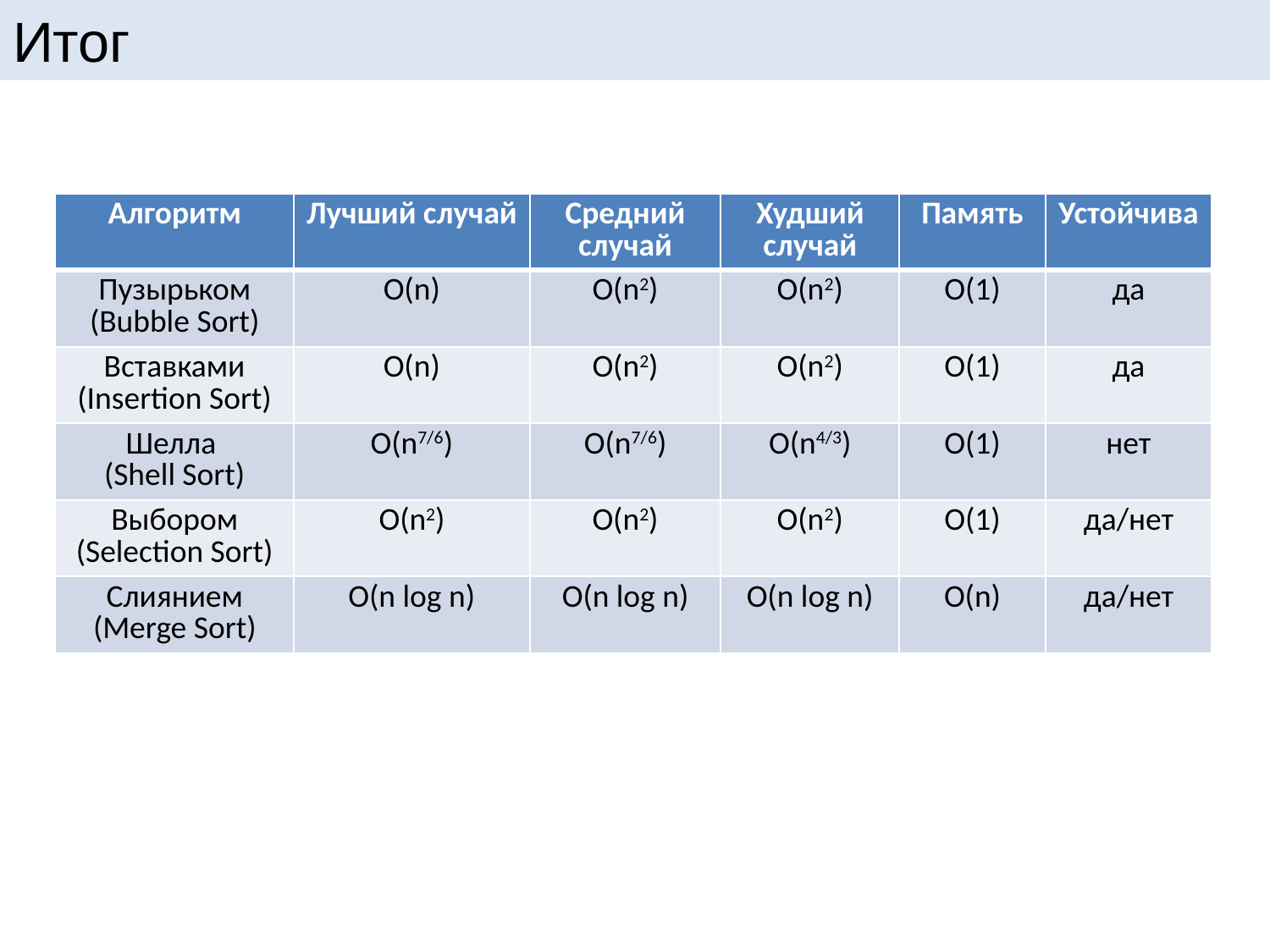

# Итог
| Алгоритм | Лучший случай | Средний случай | Худший случай | Память | Устойчива |
| --- | --- | --- | --- | --- | --- |
| Пузырьком (Bubble Sort) | O(n) | O(n2) | O(n2) | O(1) | да |
| Вставками (Insertion Sort) | O(n) | O(n2) | O(n2) | O(1) | да |
| Шелла (Shell Sort) | O(n7/6) | O(n7/6) | O(n4/3) | O(1) | нет |
| Выбором (Selection Sort) | O(n2) | O(n2) | O(n2) | O(1) | да/нет |
| Слиянием (Merge Sort) | O(n log n) | O(n log n) | O(n log n) | O(n) | да/нет |